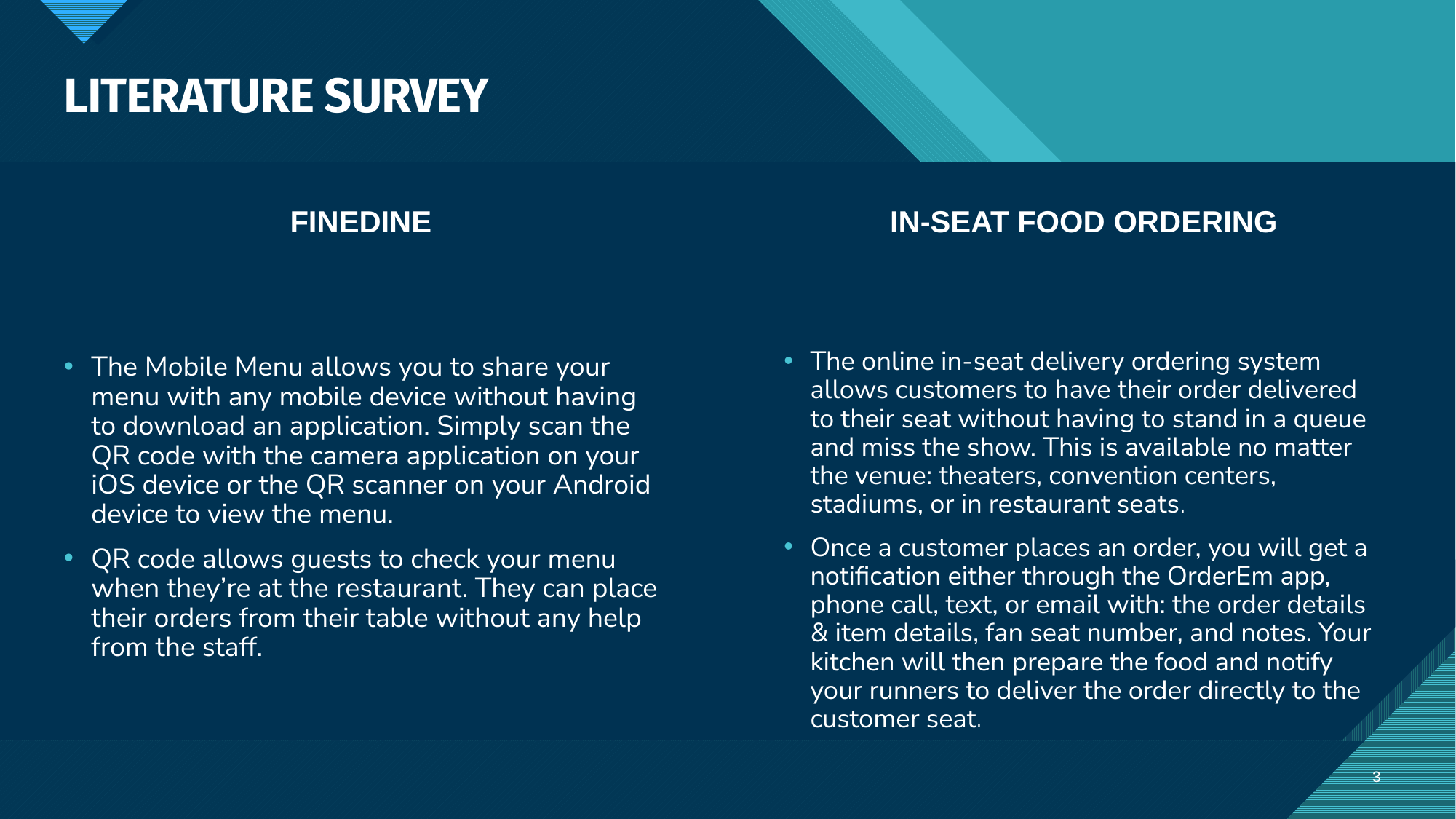

# LITERATURE SURVEY
FINEDINE
IN-SEAT FOOD ORDERING

The Mobile Menu allows you to share your menu with any mobile device without having to download an application. Simply scan the QR code with the camera application on your iOS device or the QR scanner on your Android device to view the menu.
QR code allows guests to check your menu when they’re at the restaurant. They can place their orders from their table without any help from the staff.

The online in-seat delivery ordering system allows customers to have their order delivered to their seat without having to stand in a queue and miss the show. This is available no matter the venue: theaters, convention centers, stadiums, or in restaurant seats.
Once a customer places an order, you will get a notification either through the OrderEm app, phone call, text, or email with: the order details & item details, fan seat number, and notes. Your kitchen will then prepare the food and notify your runners to deliver the order directly to the customer seat.
3